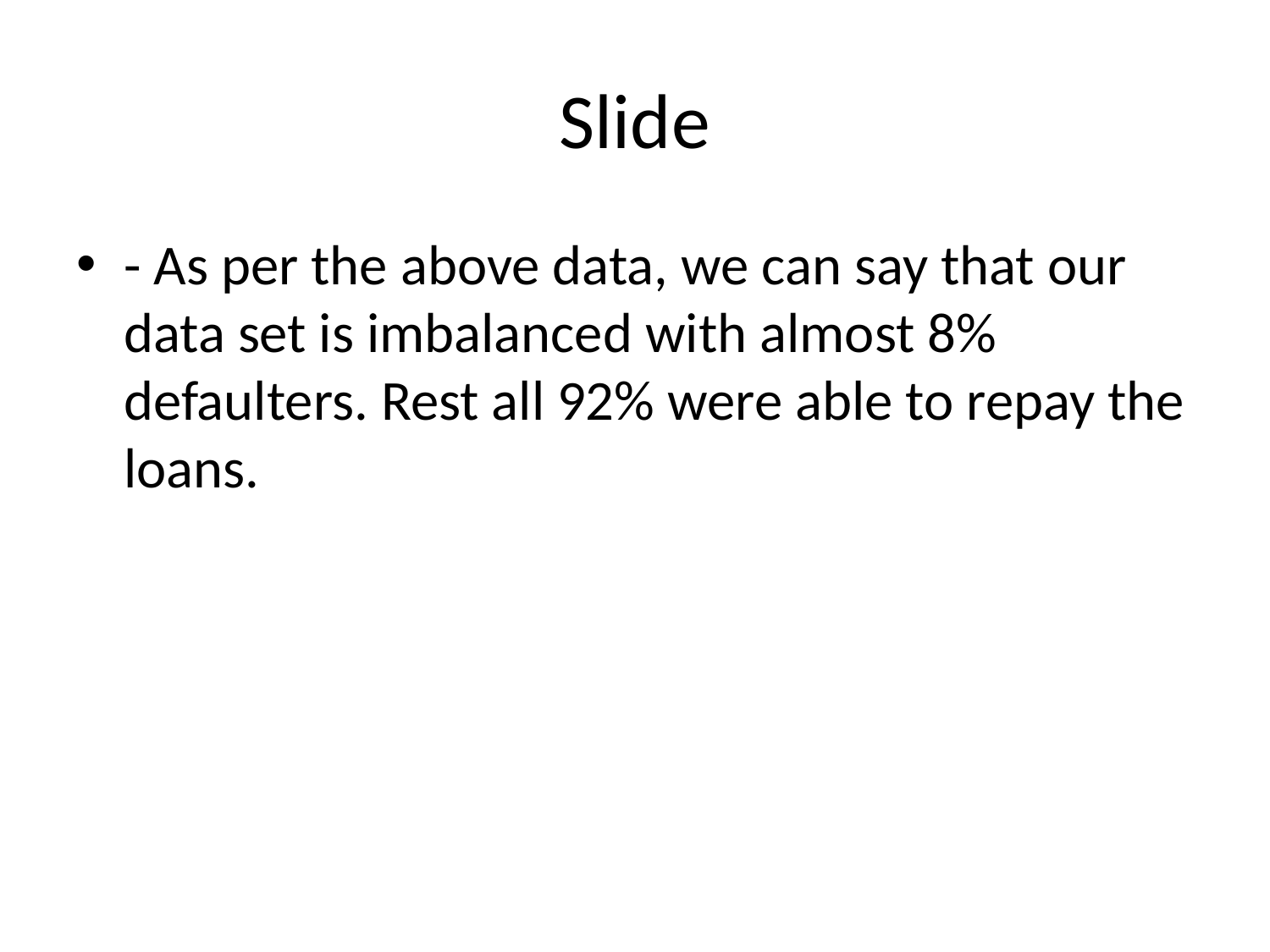

# Slide
- As per the above data, we can say that our data set is imbalanced with almost 8% defaulters. Rest all 92% were able to repay the loans.